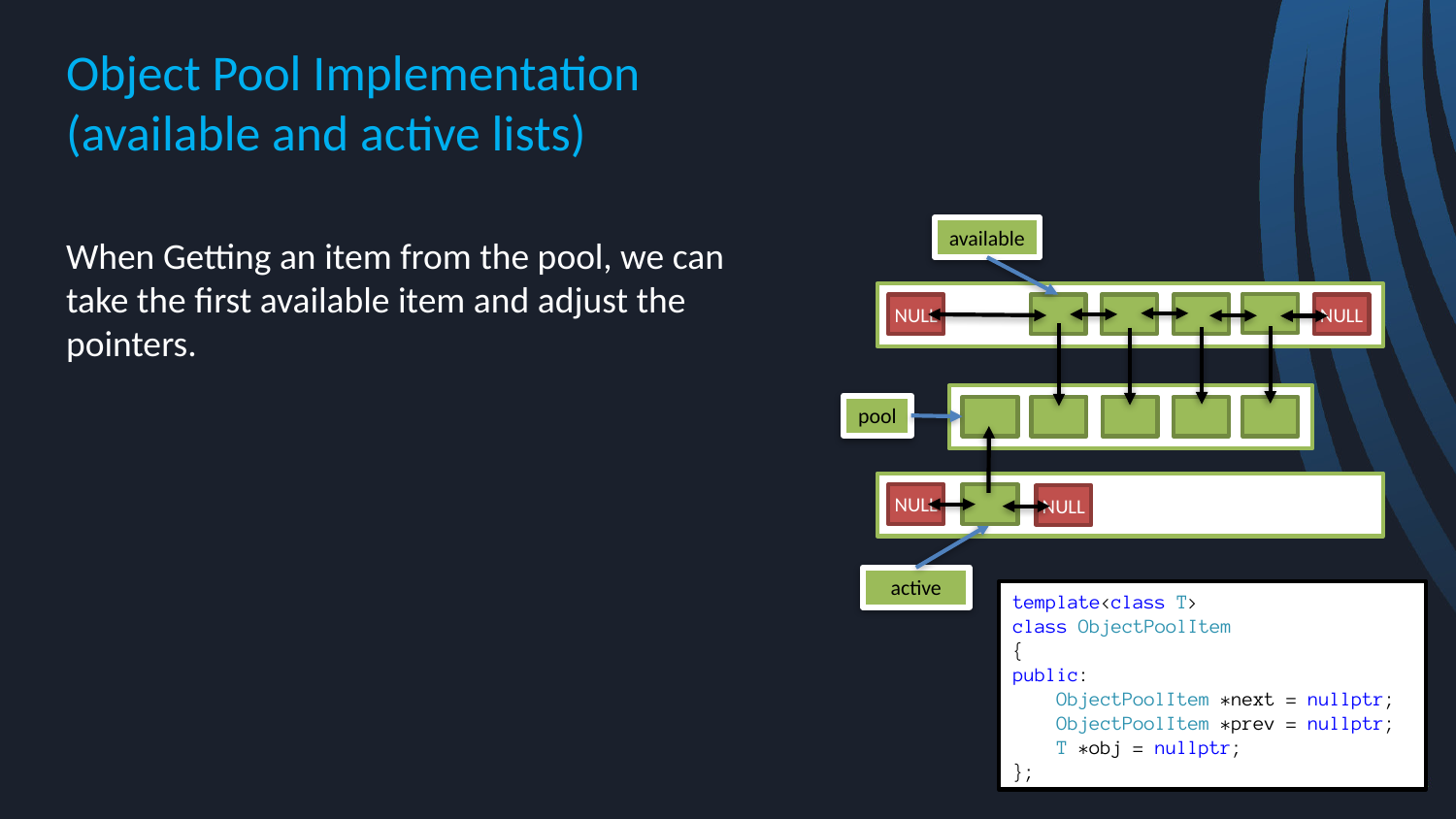

# Object Pool Implementation (available and active lists)
available
When Getting an item from the pool, we can take the first available item and adjust the pointers.

NULL

NULL

pool

NULL

NULL
active
template<class T>
class ObjectPoolItem
{
public:
    ObjectPoolItem *next = nullptr;
    ObjectPoolItem *prev = nullptr;
    T *obj = nullptr;
};